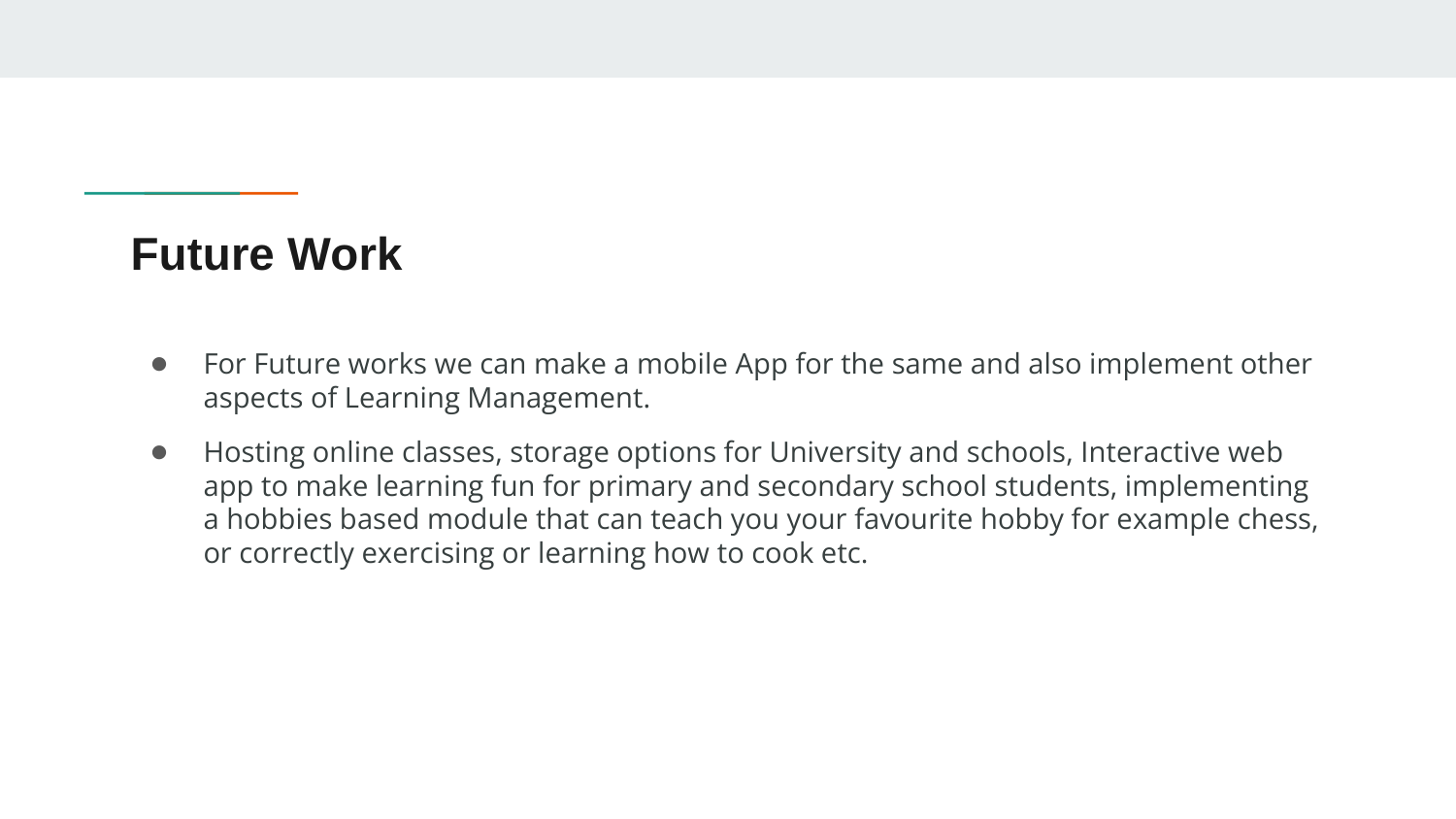

# Future Work
For Future works we can make a mobile App for the same and also implement other aspects of Learning Management.
Hosting online classes, storage options for University and schools, Interactive web app to make learning fun for primary and secondary school students, implementing a hobbies based module that can teach you your favourite hobby for example chess, or correctly exercising or learning how to cook etc.